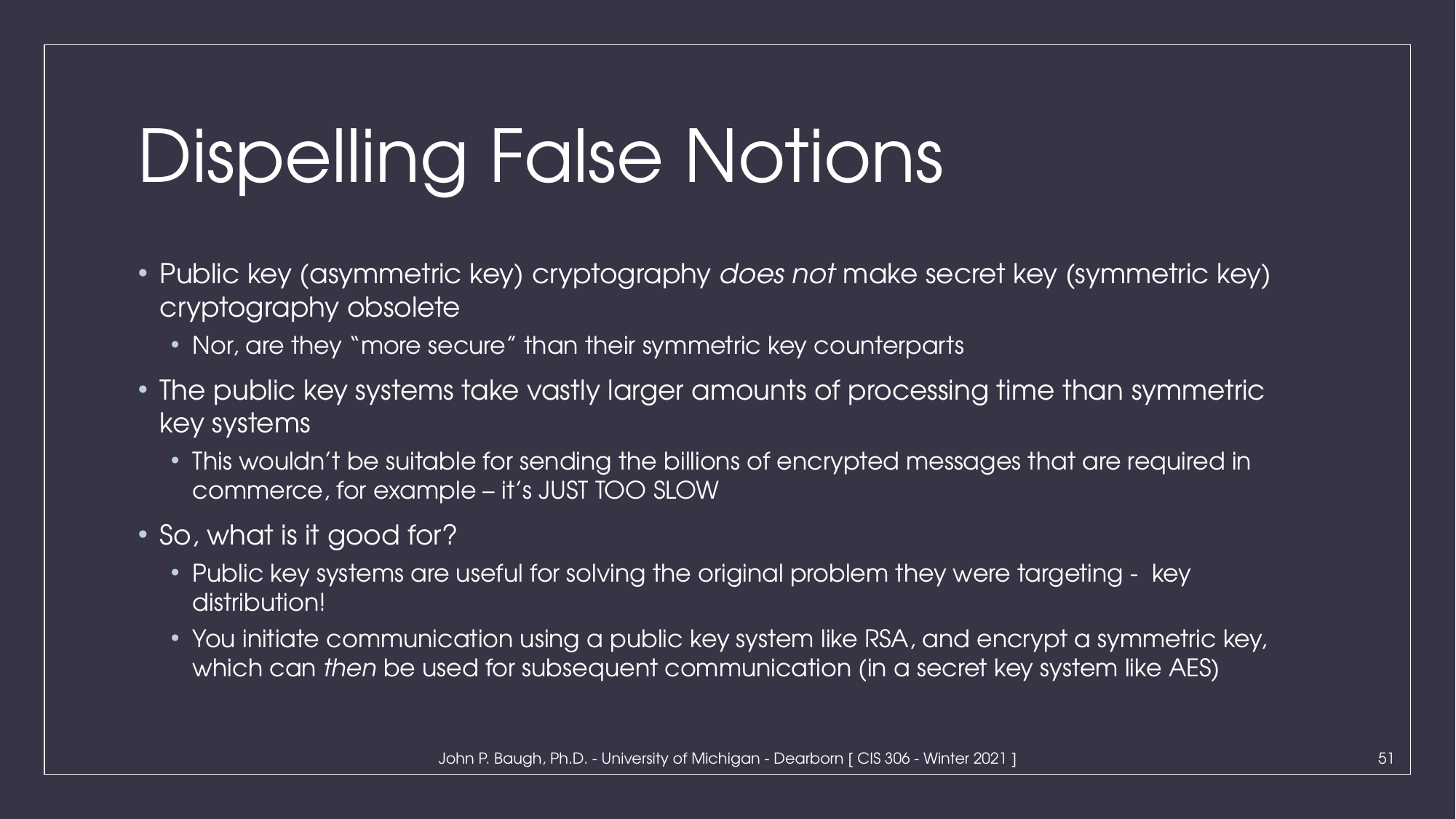

# Dispelling False Notions
Public key (asymmetric key) cryptography does not make secret key (symmetric key) cryptography obsolete
Nor, are they “more secure” than their symmetric key counterparts
The public key systems take vastly larger amounts of processing time than symmetric key systems
This wouldn’t be suitable for sending the billions of encrypted messages that are required in commerce, for example – it’s JUST TOO SLOW
So, what is it good for?
Public key systems are useful for solving the original problem they were targeting -  key distribution!
You initiate communication using a public key system like RSA, and encrypt a symmetric key, which can then be used for subsequent communication (in a secret key system like AES)
John P. Baugh, Ph.D. - University of Michigan - Dearborn [ CIS 306 - Winter 2021 ]
51